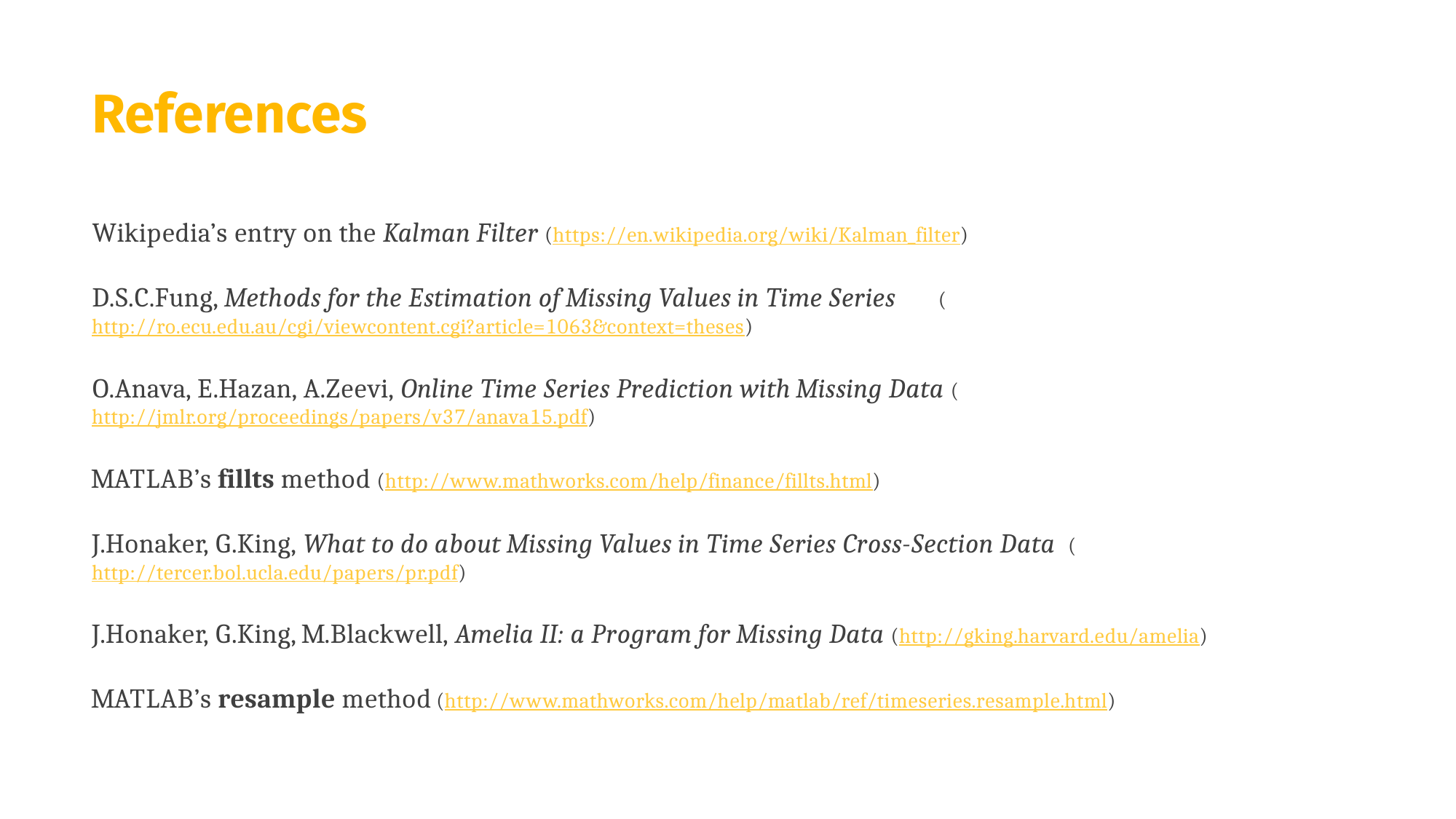

# References
Wikipedia’s entry on the Kalman Filter (https://en.wikipedia.org/wiki/Kalman_filter)

D.S.C.Fung, Methods for the Estimation of Missing Values in Time Series       (http://ro.ecu.edu.au/cgi/viewcontent.cgi?article=1063&context=theses)

O.Anava, E.Hazan, A.Zeevi, Online Time Series Prediction with Missing Data (http://jmlr.org/proceedings/papers/v37/anava15.pdf)

MATLAB’s fillts method (http://www.mathworks.com/help/finance/fillts.html)

J.Honaker, G.King, What to do about Missing Values in Time Series Cross-Section Data  (http://tercer.bol.ucla.edu/papers/pr.pdf)

J.Honaker, G.King, M.Blackwell, Amelia II: a Program for Missing Data (http://gking.harvard.edu/amelia)

MATLAB’s resample method (http://www.mathworks.com/help/matlab/ref/timeseries.resample.html)